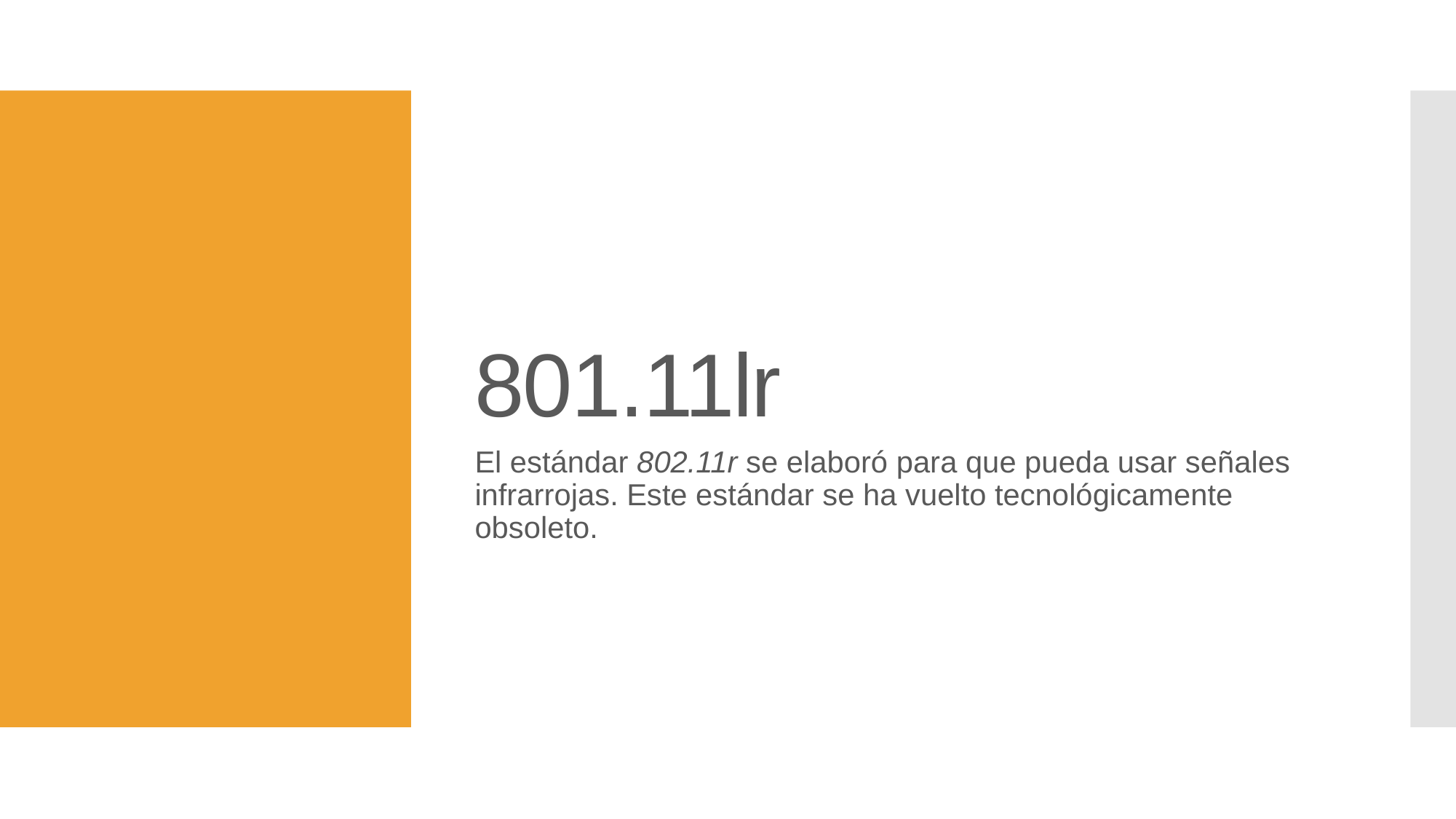

# 801.11lr
El estándar 802.11r se elaboró para que pueda usar señales infrarrojas. Este estándar se ha vuelto tecnológicamente obsoleto.